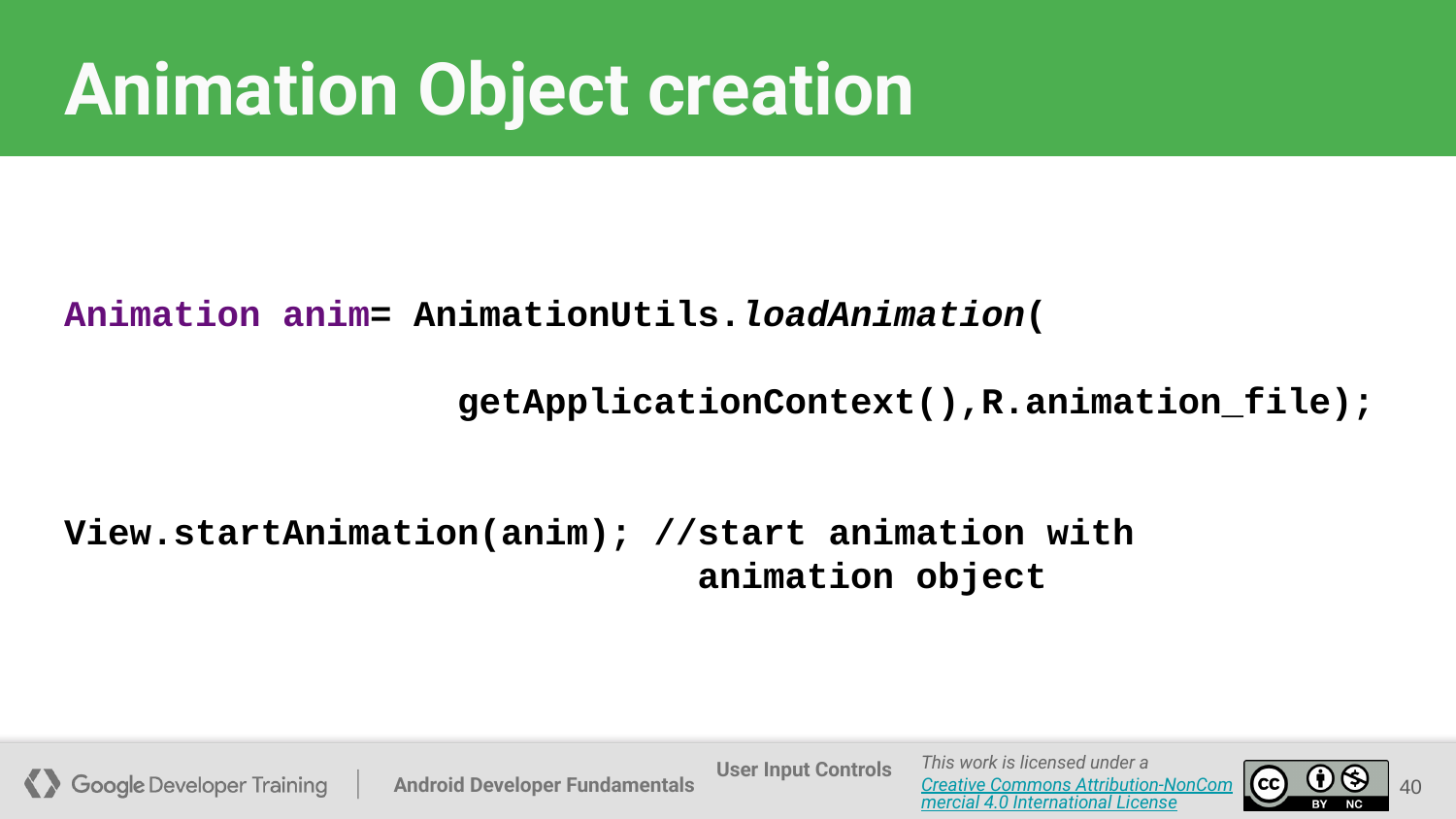

# Animation Object creation
Animation anim= AnimationUtils.loadAnimation(

                  getApplicationContext(),R.animation_file);

View.startAnimation(anim); //start animation with
                             animation object
40